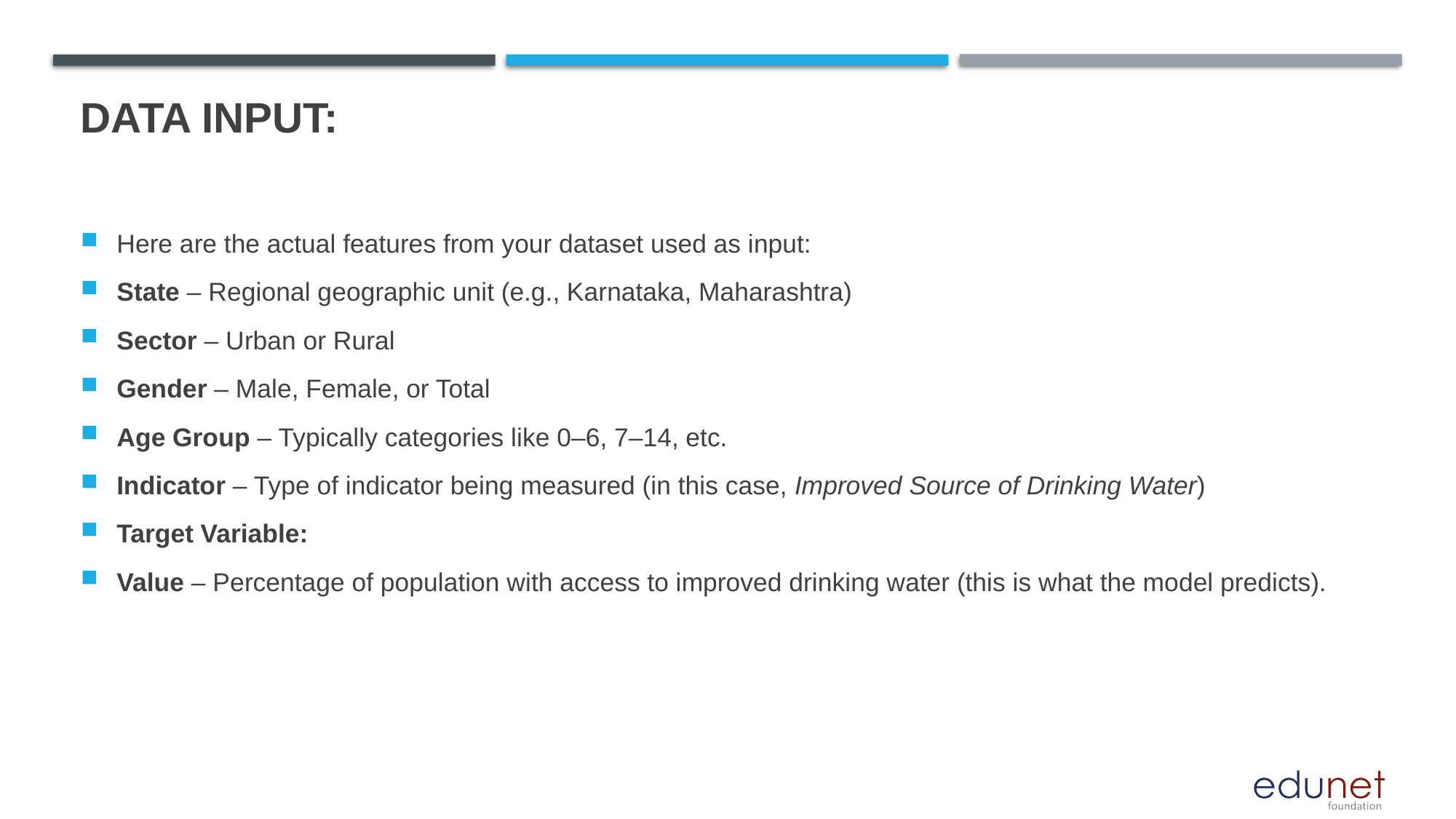

# Data input:
Here are the actual features from your dataset used as input:
State – Regional geographic unit (e.g., Karnataka, Maharashtra)
Sector – Urban or Rural
Gender – Male, Female, or Total
Age Group – Typically categories like 0–6, 7–14, etc.
Indicator – Type of indicator being measured (in this case, Improved Source of Drinking Water)
Target Variable:
Value – Percentage of population with access to improved drinking water (this is what the model predicts).